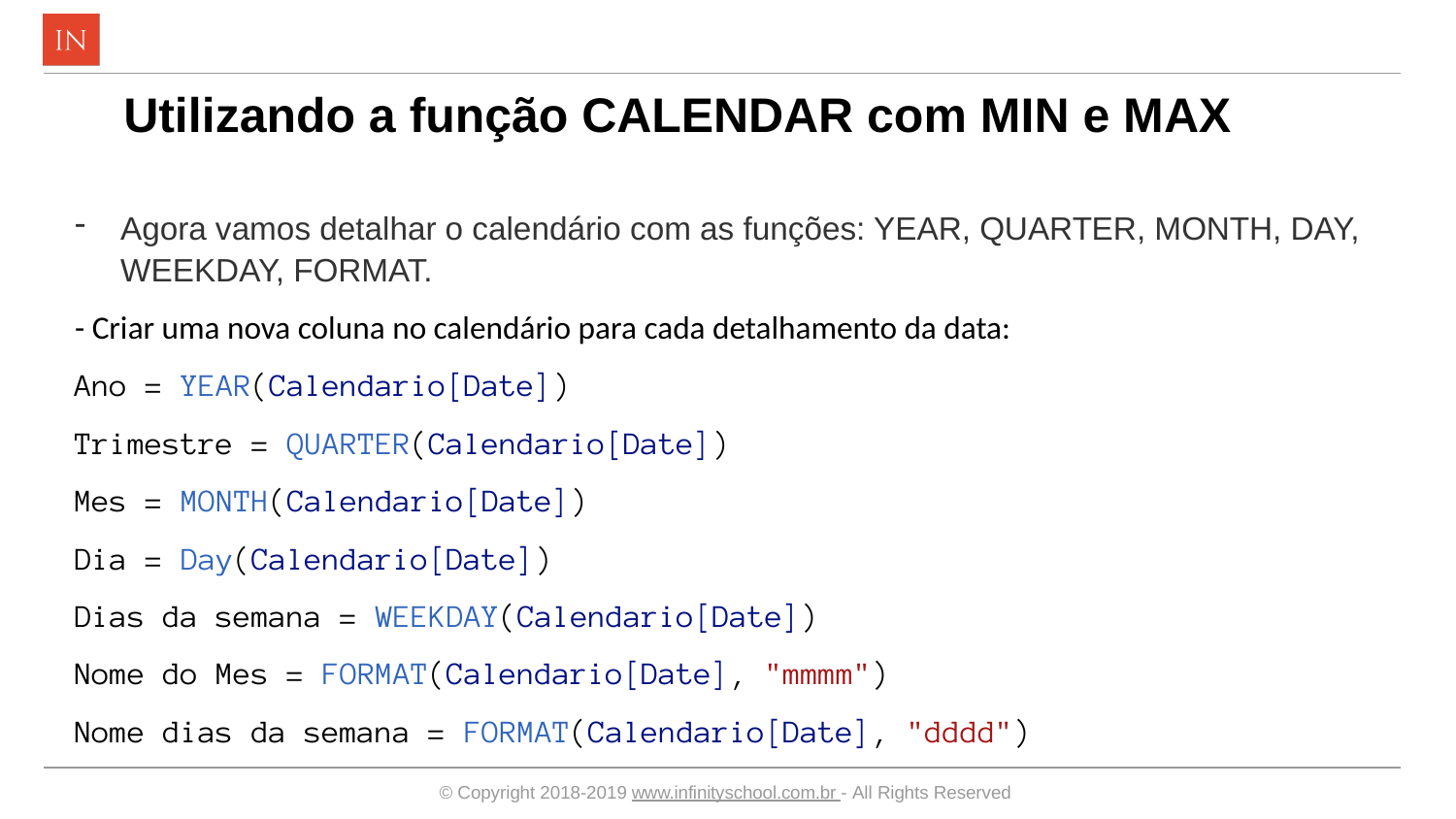

Utilizando a função CALENDAR com MIN e MAX

Agora vamos detalhar o calendário com as funções: YEAR, QUARTER, MONTH, DAY, WEEKDAY, FORMAT.
- Criar uma nova coluna no calendário para cada detalhamento da data:
Ano = YEAR(Calendario[Date])
Trimestre = QUARTER(Calendario[Date])
Mes = MONTH(Calendario[Date])
Dia = Day(Calendario[Date])
Dias da semana = WEEKDAY(Calendario[Date])
Nome do Mes = FORMAT(Calendario[Date], "mmmm")
Nome dias da semana = FORMAT(Calendario[Date], "dddd")

© Copyright 2018-2019 www.infinityschool.com.br - All Rights Reserved